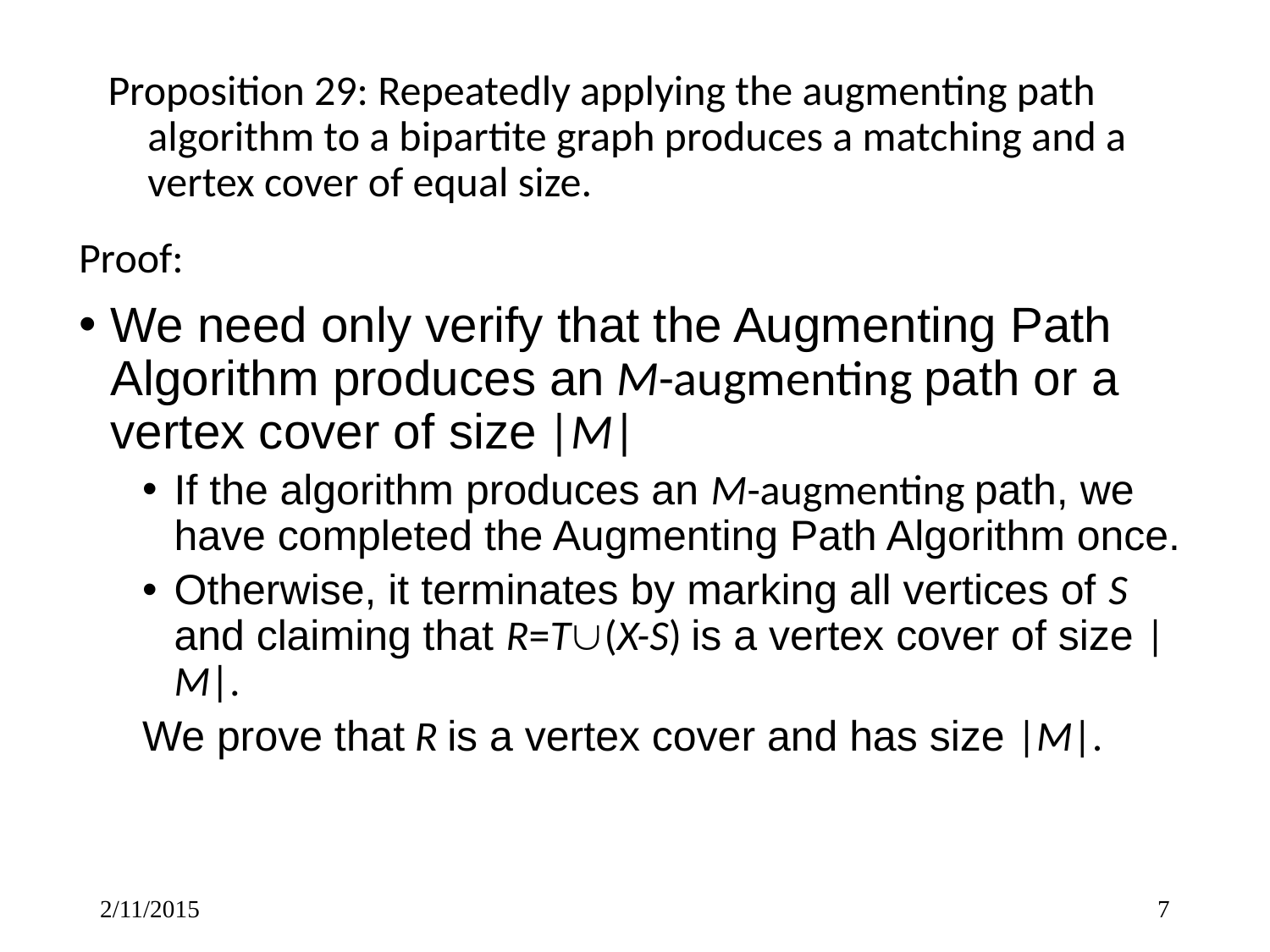

# Proposition 29: Repeatedly applying the augmenting path algorithm to a bipartite graph produces a matching and a vertex cover of equal size.
Proof:
We need only verify that the Augmenting Path Algorithm produces an M-augmenting path or a vertex cover of size |M|
If the algorithm produces an M-augmenting path, we have completed the Augmenting Path Algorithm once.
Otherwise, it terminates by marking all vertices of S and claiming that R=T∪(X-S) is a vertex cover of size |M|.
We prove that R is a vertex cover and has size |M|.

2/11/2015
7